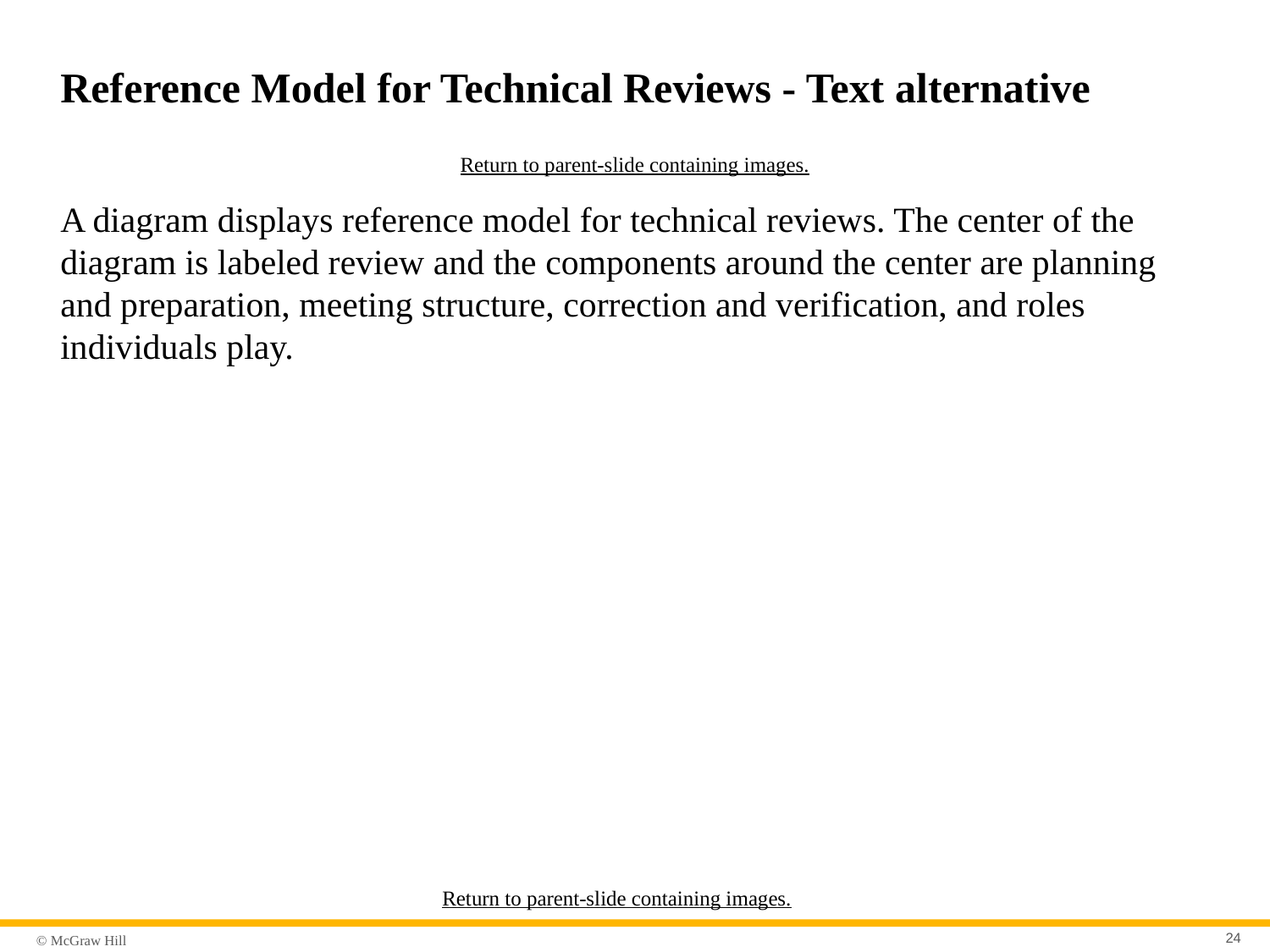

# Reference Model for Technical Reviews - Text alternative
Return to parent-slide containing images.
A diagram displays reference model for technical reviews. The center of the diagram is labeled review and the components around the center are planning and preparation, meeting structure, correction and verification, and roles individuals play.
Return to parent-slide containing images.
24